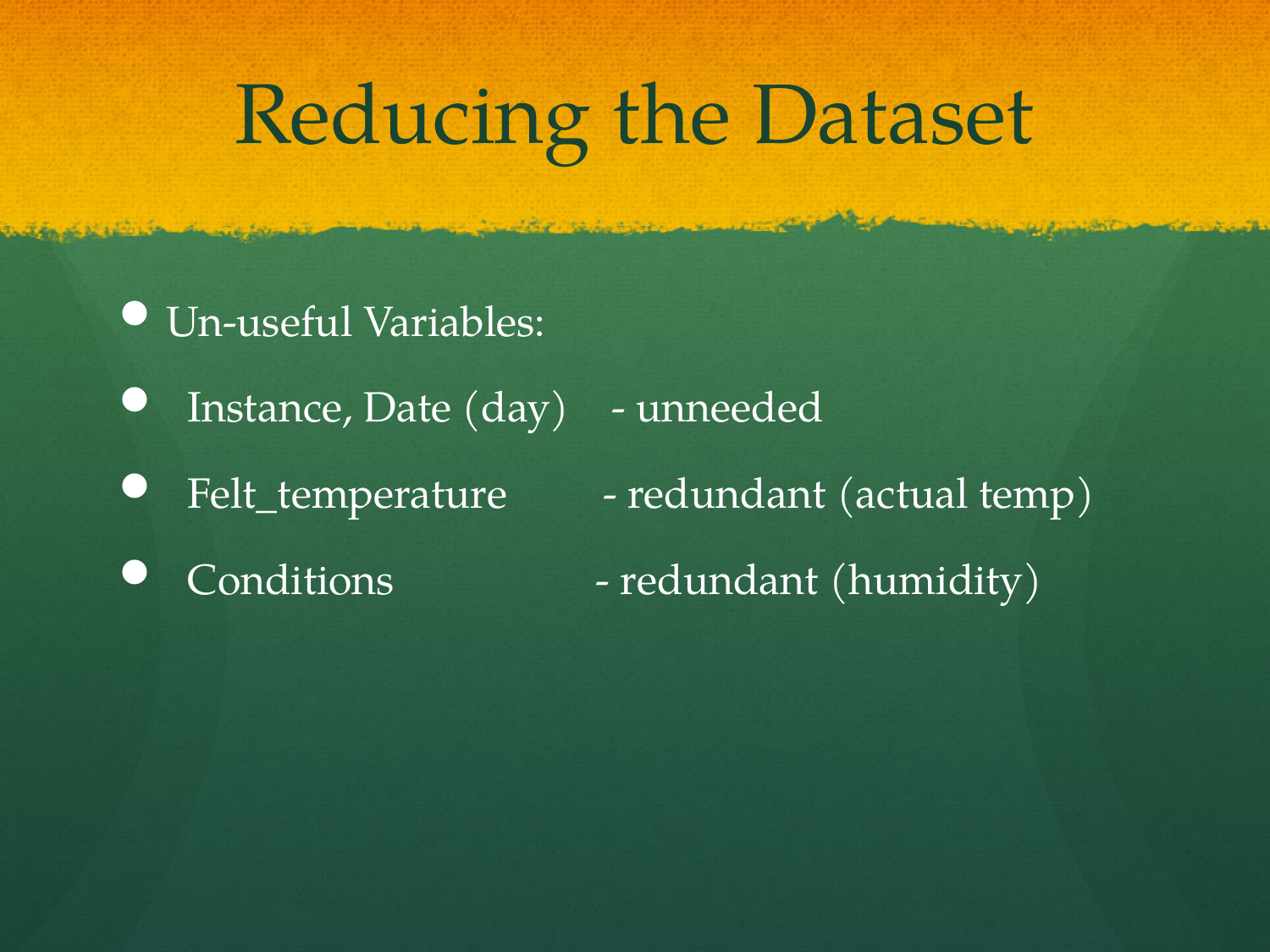

# Reducing the Dataset
Un-useful Variables:
  Instance, Date (day)    - unneeded
  Felt_temperature         - redundant (actual temp)
  Conditions                   - redundant (humidity)